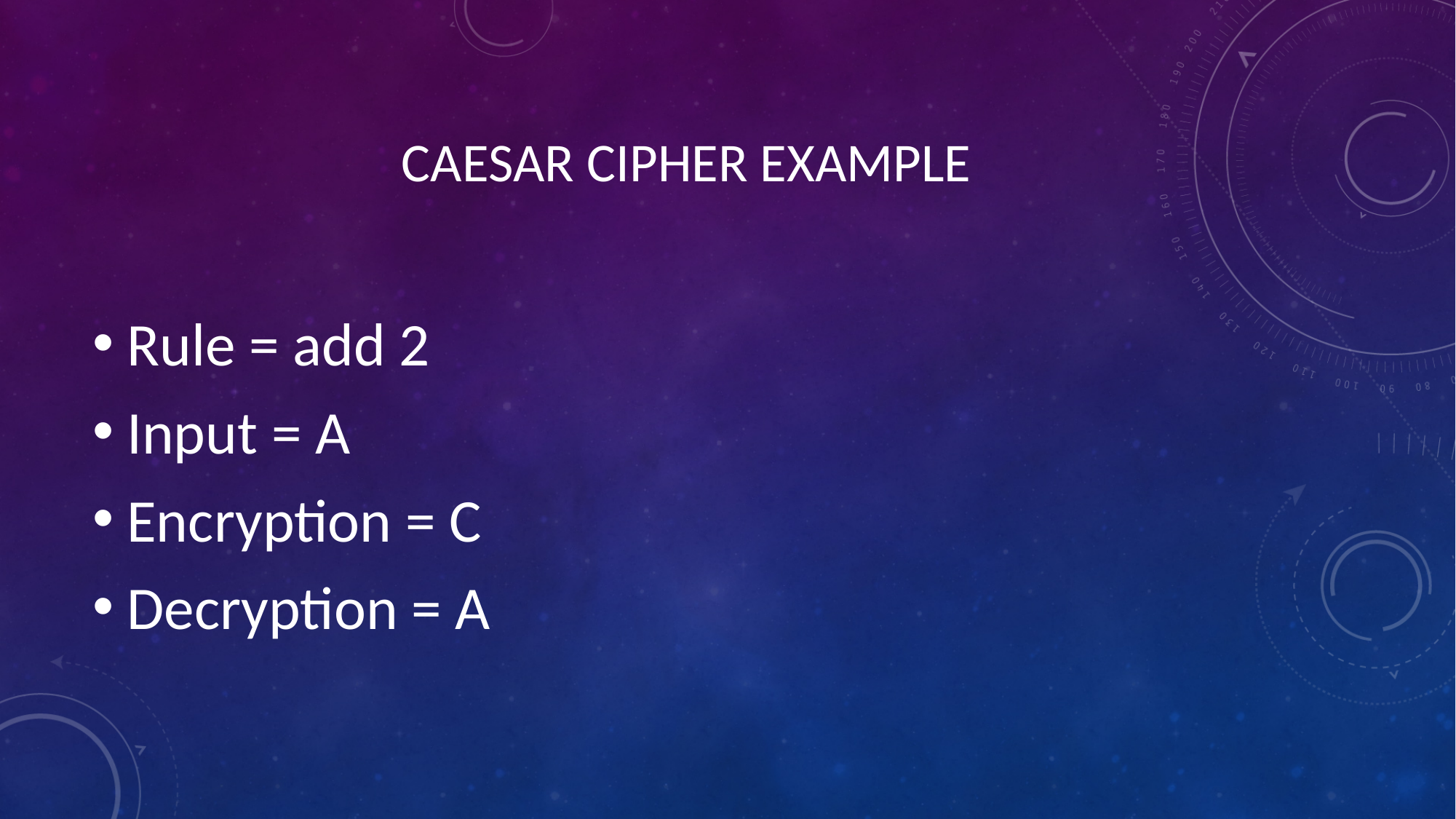

# Caesar cipher example
Rule = add 2
Input = A
Encryption = C
Decryption = A